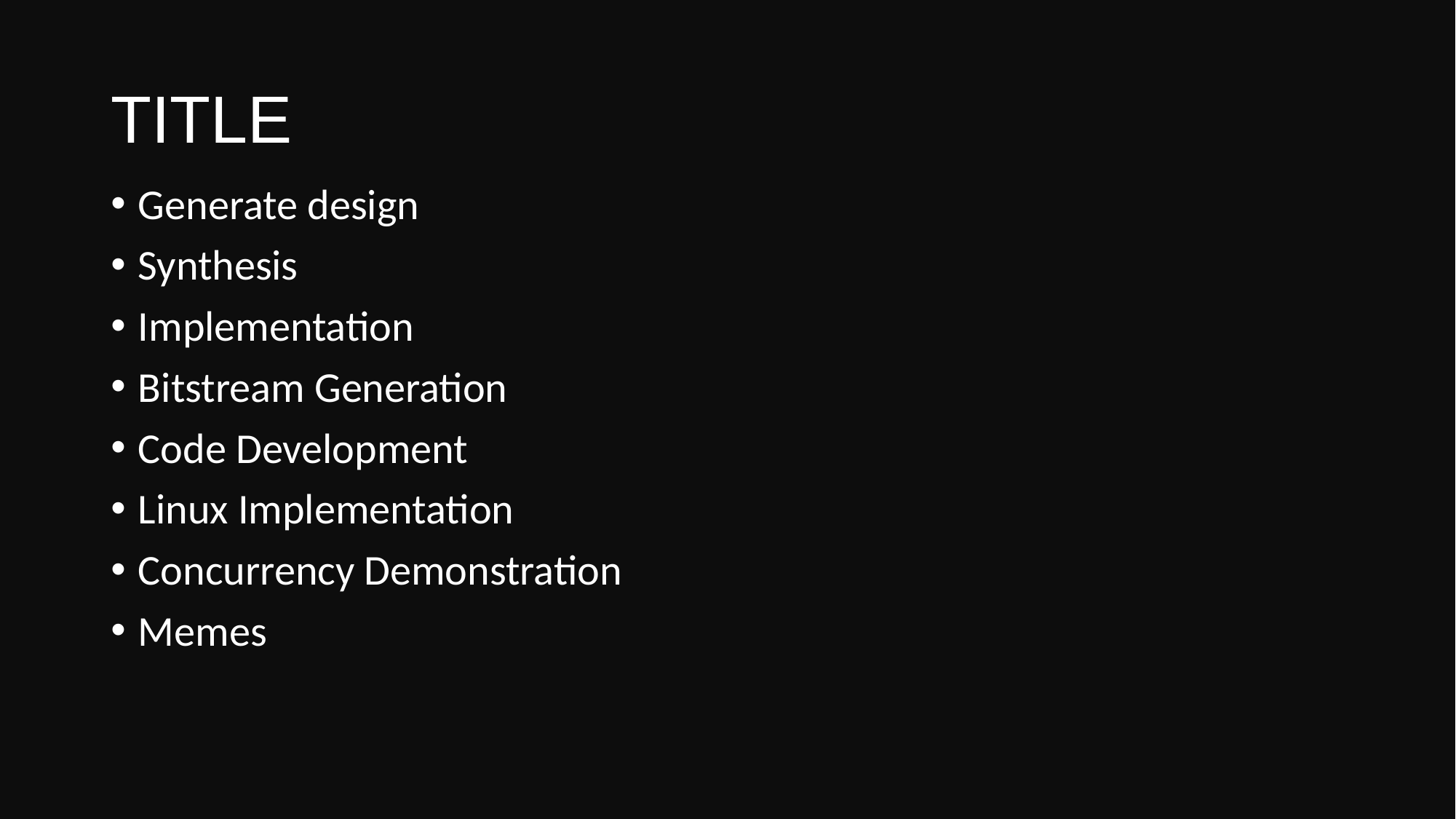

# TITLE
Generate design
Synthesis
Implementation
Bitstream Generation
Code Development
Linux Implementation
Concurrency Demonstration
Memes